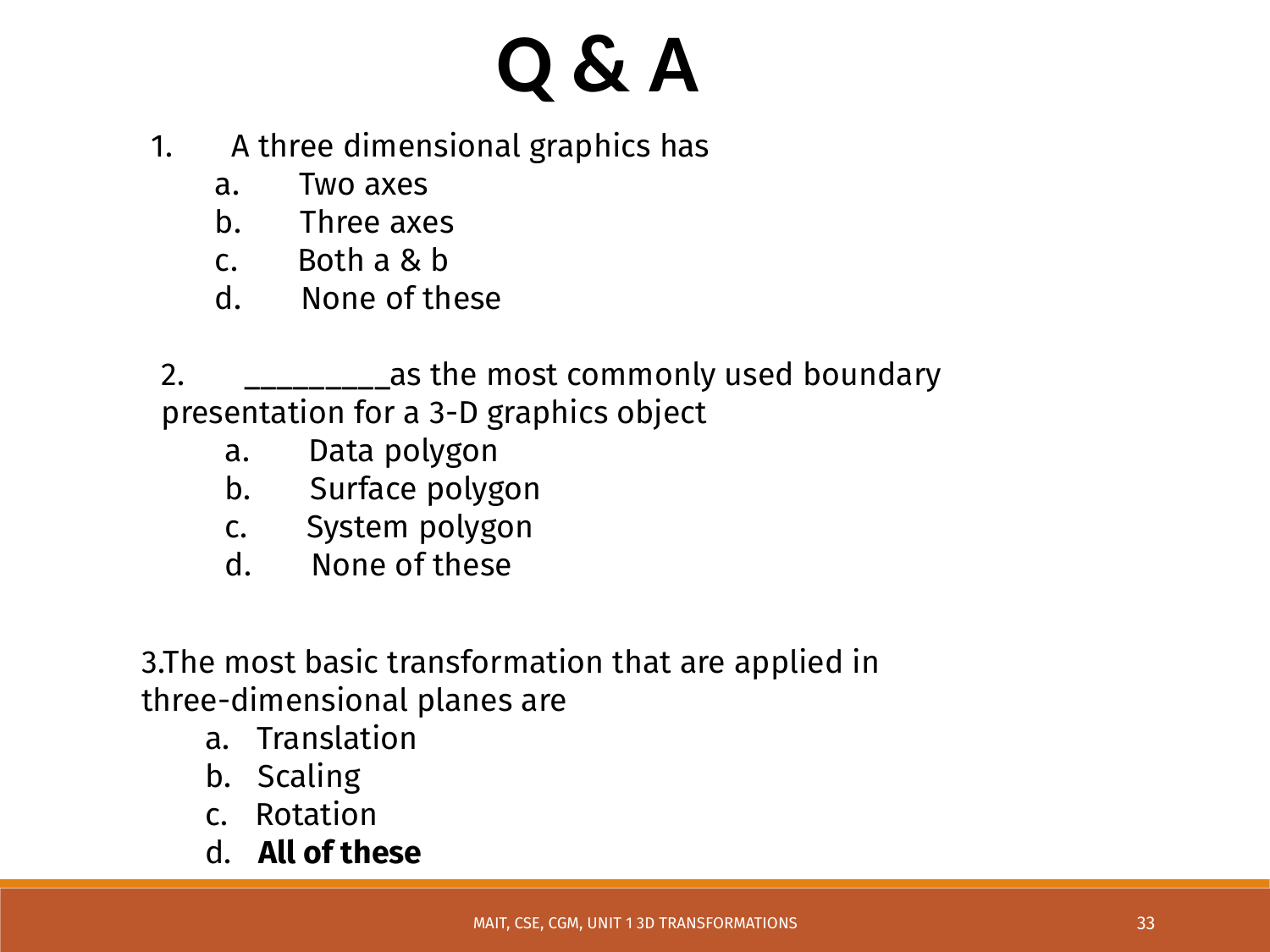

Q & A
1.       A three dimensional graphics has
a.       Two axes
b.       Three axes
c.       Both a & b
d.       None of these
2.       _________as the most commonly used boundary presentation for a 3-D graphics object
a.       Data polygon
b.       Surface polygon
c.       System polygon
d.       None of these
3.The most basic transformation that are applied in three-dimensional planes are
a.       Translation
b.       Scaling
c.       Rotation
d.       All of these
MAIT, CSE, CGM, UNIT 1 3D TRANSFORMATIONS
33